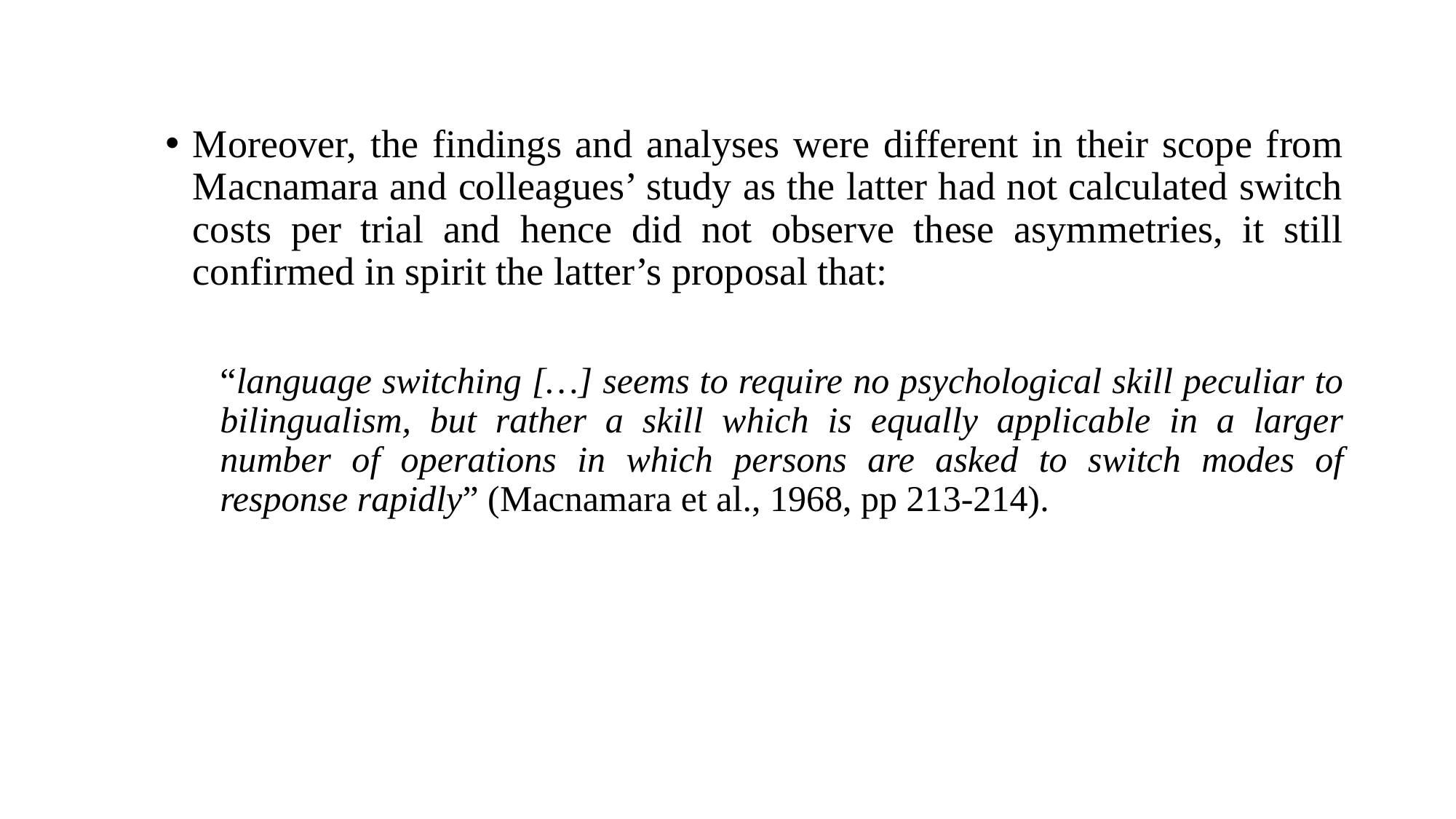

Moreover, the findings and analyses were different in their scope from Macnamara and colleagues’ study as the latter had not calculated switch costs per trial and hence did not observe these asymmetries, it still confirmed in spirit the latter’s proposal that:

“language switching […] seems to require no psychological skill peculiar to bilingualism, but rather a skill which is equally applicable in a larger number of operations in which persons are asked to switch modes of response rapidly” (Macnamara et al., 1968, pp 213-214).